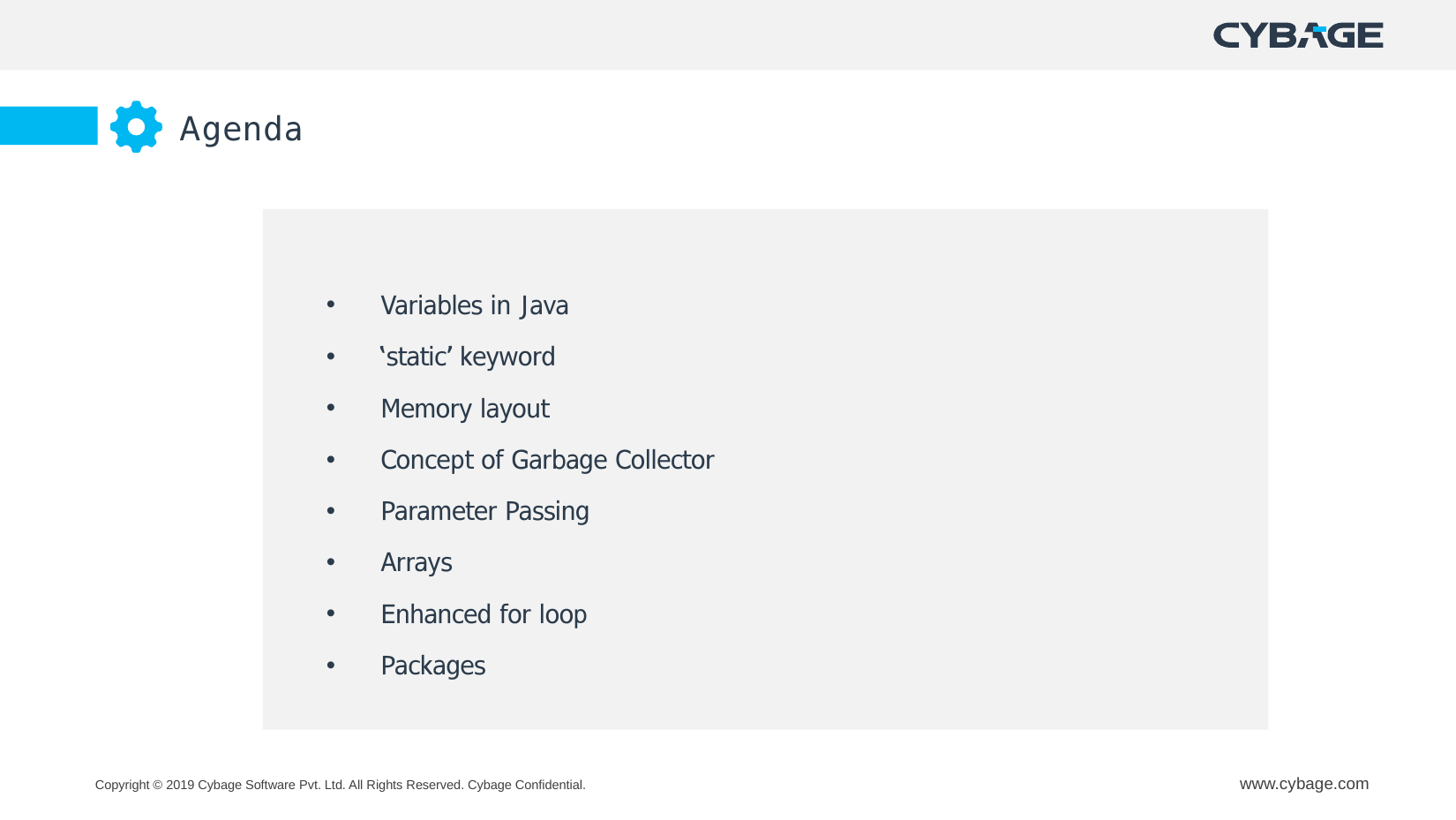

Agenda

Variables in Java
‘static’ keyword
Memory layout
Concept of Garbage Collector
Parameter Passing
Arrays
Enhanced for loop
Packages